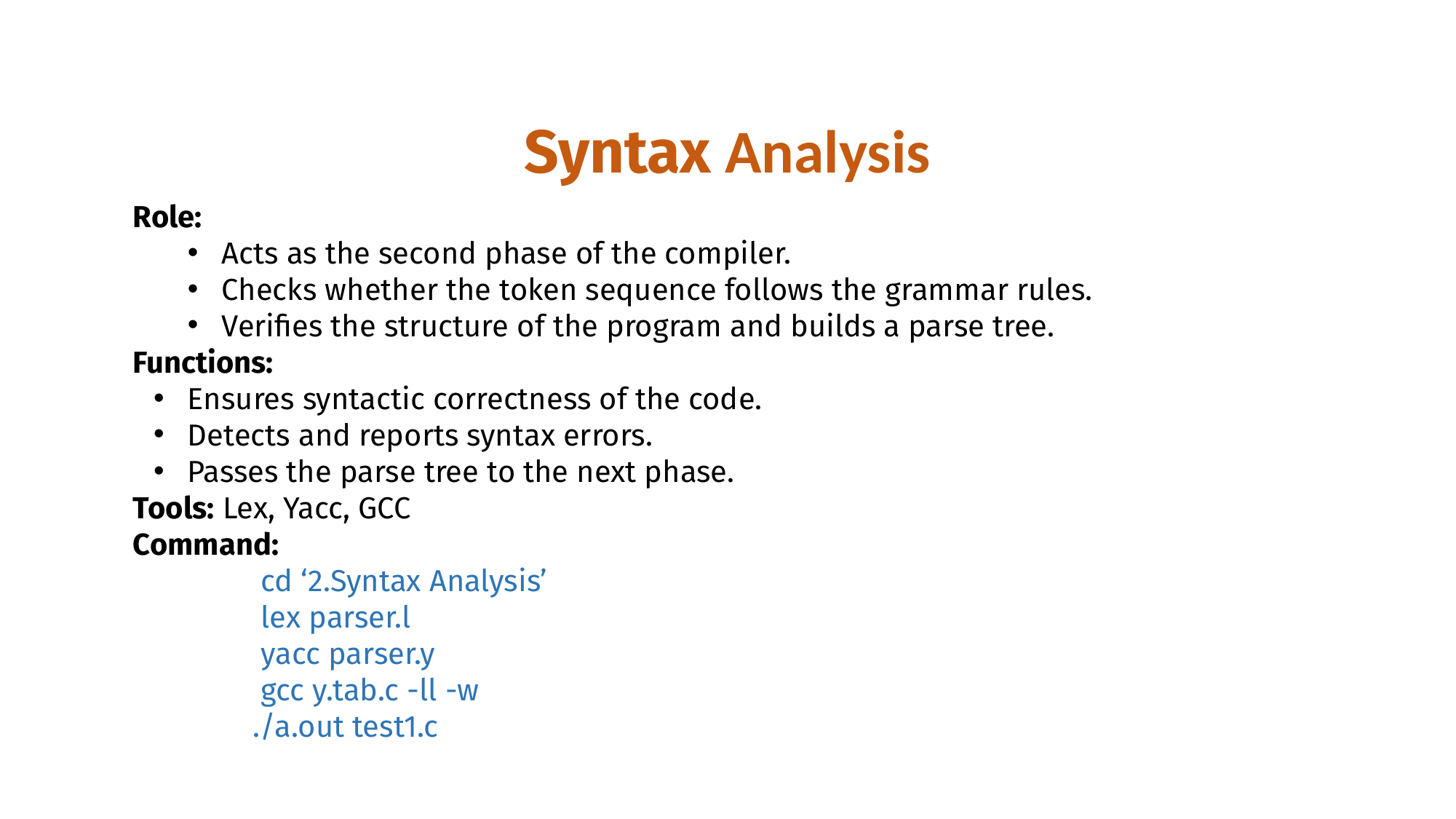

Syntax Analysis
Role:
Acts as the second phase of the compiler.
Checks whether the token sequence follows the grammar rules.
Verifies the structure of the program and builds a parse tree.
Functions:
Ensures syntactic correctness of the code.
Detects and reports syntax errors.
Passes the parse tree to the next phase.
Tools: Lex, Yacc, GCC
Command:
                cd ‘2.Syntax Analysis’
                lex parser.l
                yacc parser.y
                gcc y.tab.c -ll -w
               ./a.out test1.c